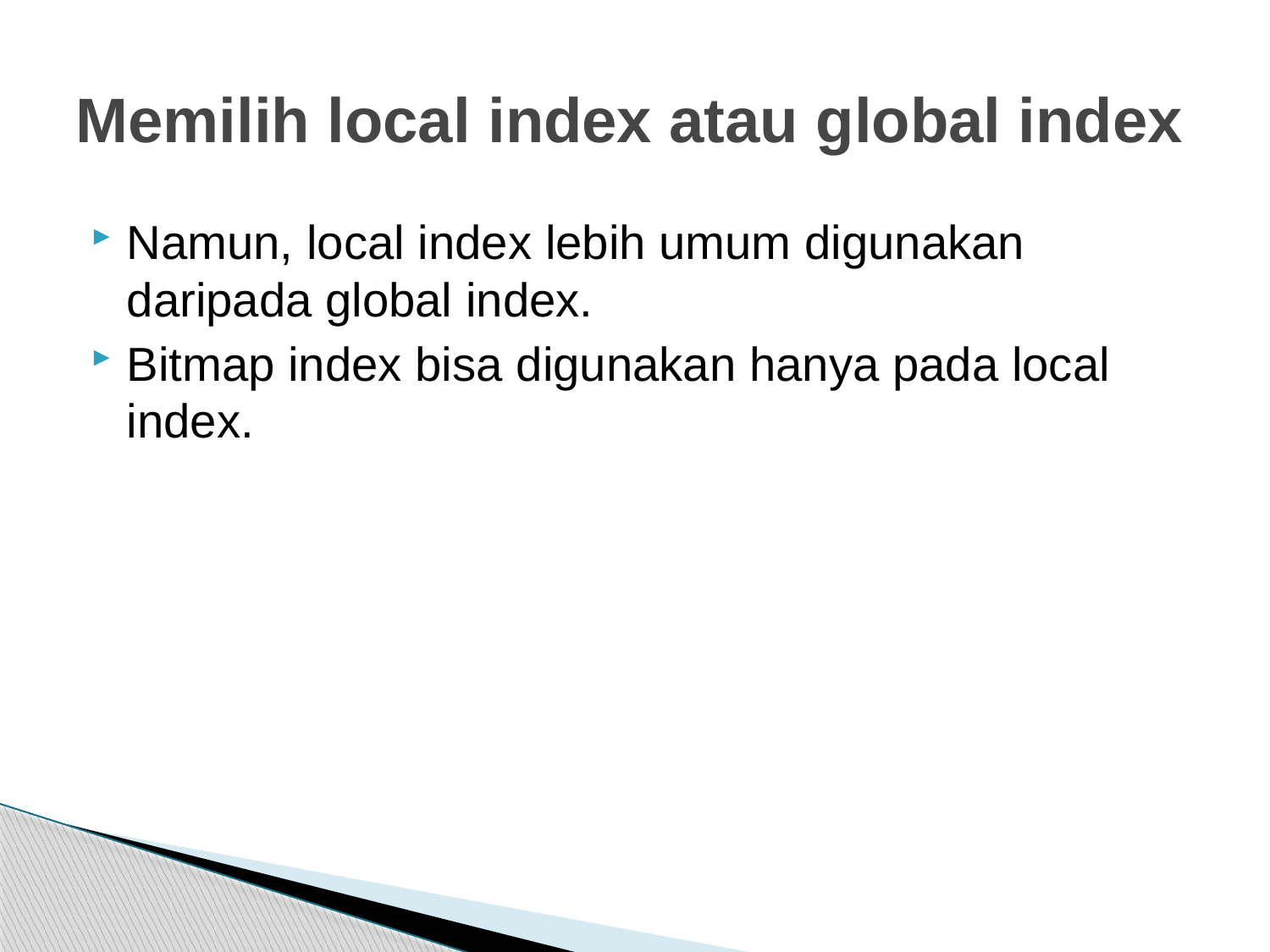

# Memilih local index atau global index
Namun, local index lebih umum digunakan daripada global index.
Bitmap index bisa digunakan hanya pada local index.